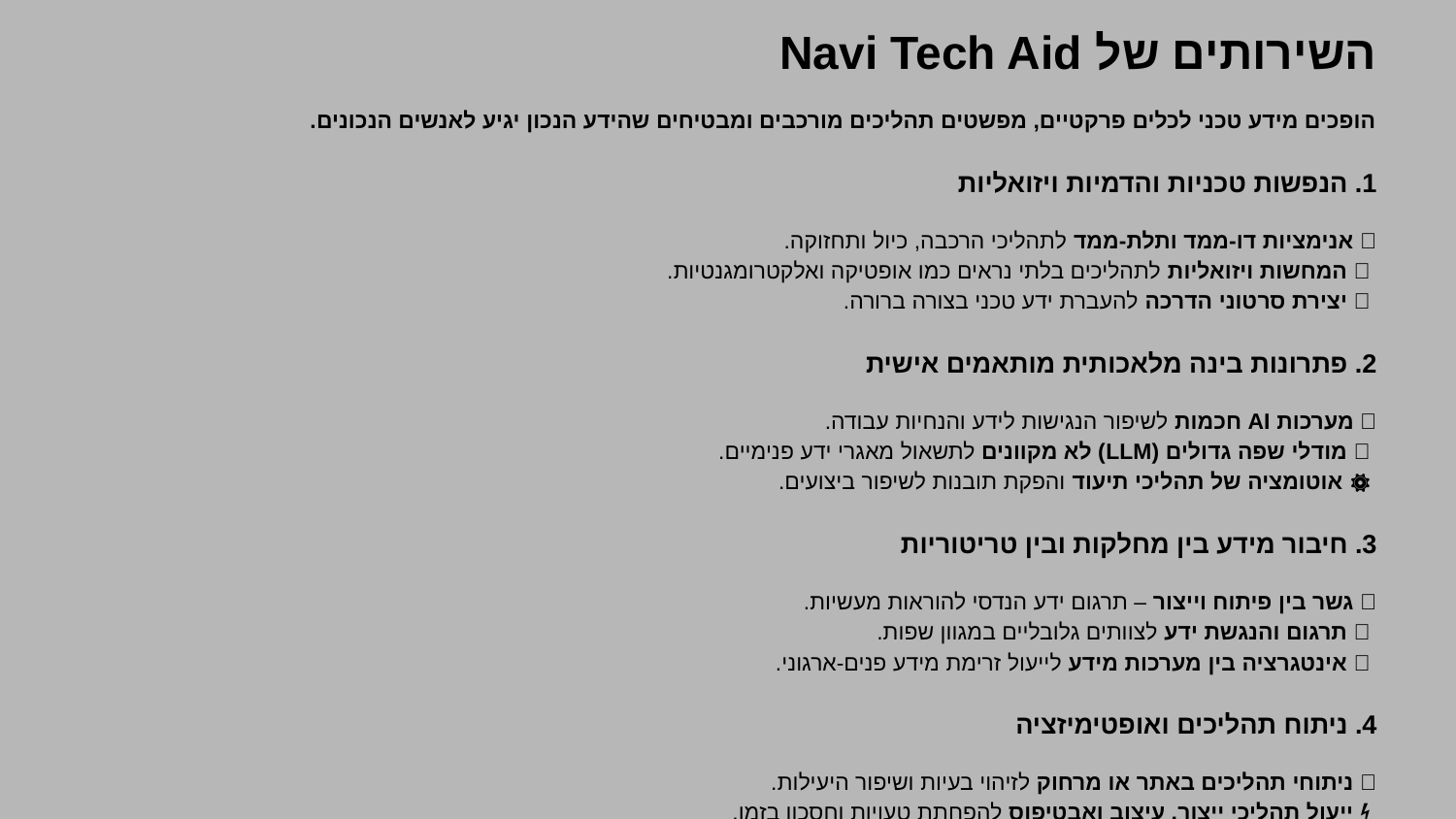

השירותים של Navi Tech Aid
הופכים מידע טכני לכלים פרקטיים, מפשטים תהליכים מורכבים ומבטיחים שהידע הנכון יגיע לאנשים הנכונים.
1. הנפשות טכניות והדמיות ויזואליות
🎬 אנימציות דו-ממד ותלת-ממד לתהליכי הרכבה, כיול ותחזוקה.
 🔍 המחשות ויזואליות לתהליכים בלתי נראים כמו אופטיקה ואלקטרומגנטיות.
 📚 יצירת סרטוני הדרכה להעברת ידע טכני בצורה ברורה.
2. פתרונות בינה מלאכותית מותאמים אישית
🤖 מערכות AI חכמות לשיפור הנגישות לידע והנחיות עבודה.
 💾 מודלי שפה גדולים (LLM) לא מקוונים לתשאול מאגרי ידע פנימיים.
 ⚙️ אוטומציה של תהליכי תיעוד והפקת תובנות לשיפור ביצועים.
3. חיבור מידע בין מחלקות ובין טריטוריות
🔗 גשר בין פיתוח וייצור – תרגום ידע הנדסי להוראות מעשיות.
 🌍 תרגום והנגשת ידע לצוותים גלובליים במגוון שפות.
 📡 אינטגרציה בין מערכות מידע לייעול זרימת מידע פנים-ארגוני.
4. ניתוח תהליכים ואופטימיזציה
📊 ניתוחי תהליכים באתר או מרחוק לזיהוי בעיות ושיפור היעילות.
 ⚡ ייעול תהליכי ייצור, עיצוב ואבטיפוס להפחתת טעויות וחסכון בזמן.
5. שימור ידע והכשרה
📂 יצירת מאגרי ידע מובנים ונגישים לכל מחלקות הארגון.
 🎓 בניית תוכניות הכשרה להעברת ידע מדויק ושימושי.
6. כתיבה טכנית ותרגום
📑 הפקת תיעוד מקצועי כולל וידאו, PDF והנפשות.
 🗣️ תרגום מסמכים טכניים למגוון שפות בהתאמה תרבותית.

למה לבחור ב-Navi Tech Aid?
🚀 אנו לומדים את הצרכים ומפתחים פתרונות מותאמים אישית.
 🎯 אנו מעבירים מידע קריטי בין מחלקות בצורה מדויקת וברורה.
 🛠 תהליכים מובנים לעומק – ולא רק מבוצעים לפי הוראות.
 📌 אנו משמרים ומסדירים ידע מקצועי כדי להבטיח המשכיות ודיוק.